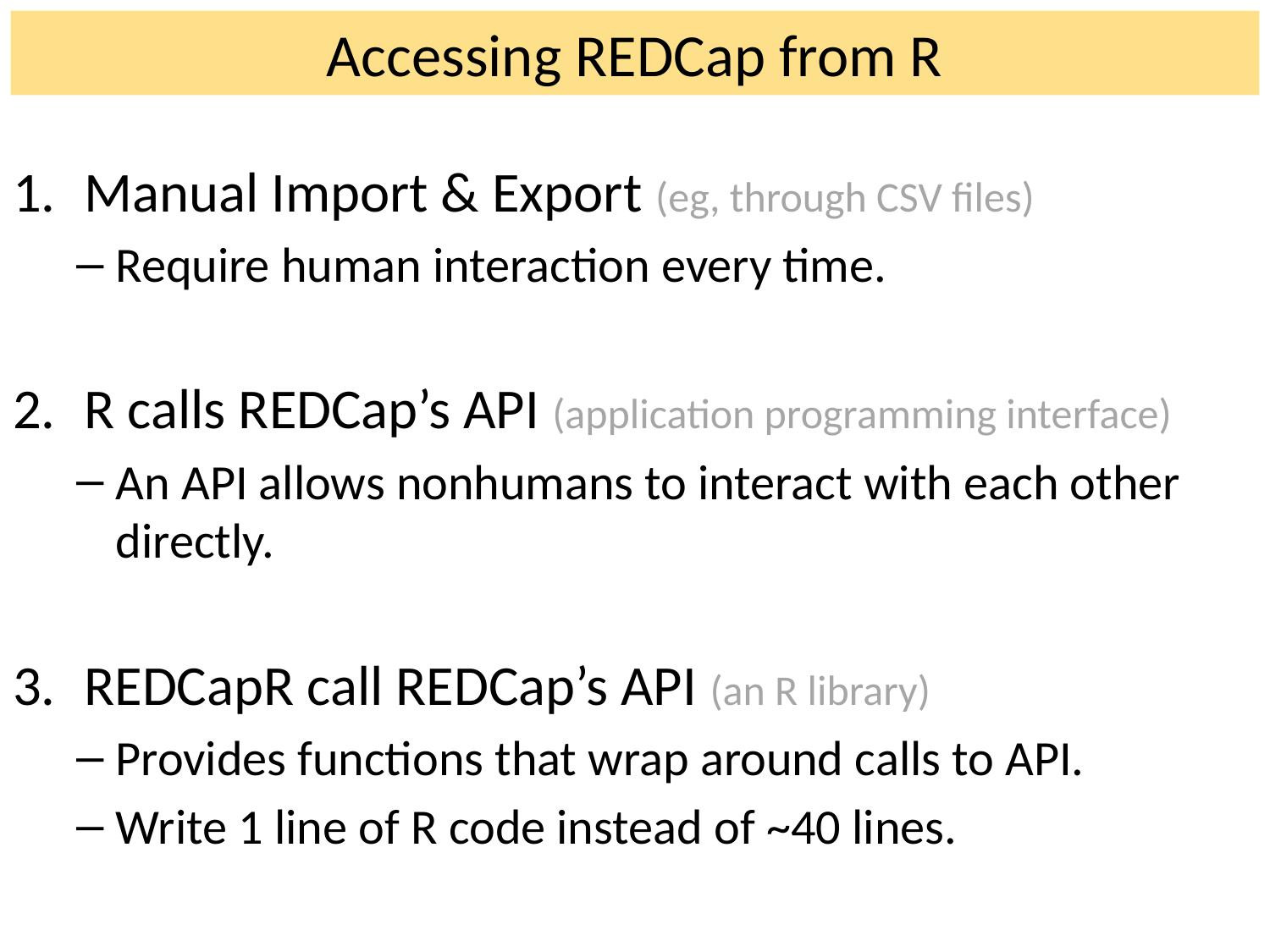

# Accessing REDCap from R

Manual Import & Export (eg, through CSV files)
Require human interaction every time.

R calls REDCap’s API (application programming interface)
An API allows nonhumans to interact with each other directly.

REDCapR call REDCap’s API (an R library)
Provides functions that wrap around calls to API.
Write 1 line of R code instead of ~40 lines.